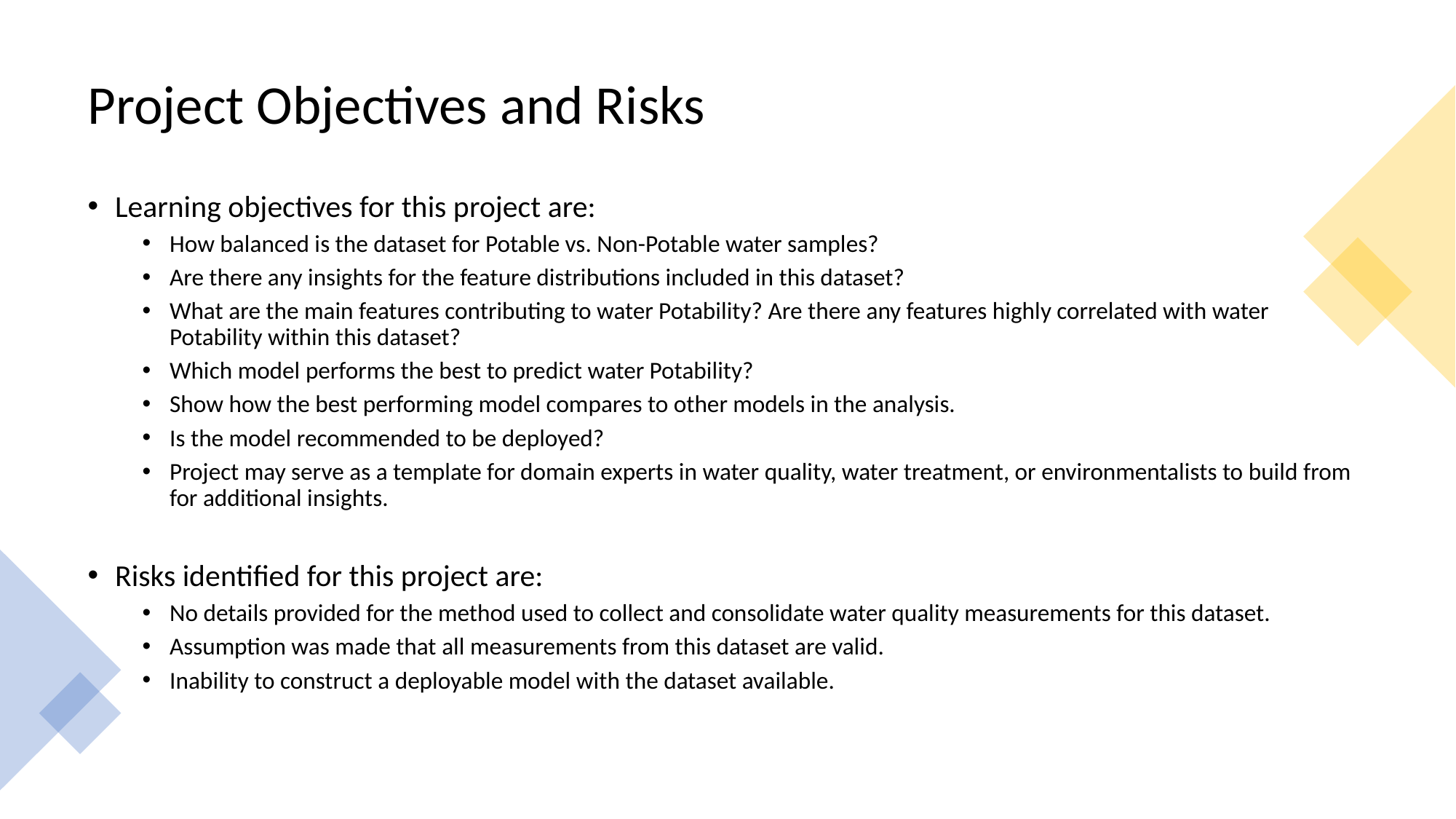

# Project Objectives and Risks

Learning objectives for this project are:
How balanced is the dataset for Potable vs. Non-Potable water samples?
Are there any insights for the feature distributions included in this dataset?
What are the main features contributing to water Potability? Are there any features highly correlated with water Potability within this dataset?
Which model performs the best to predict water Potability?
Show how the best performing model compares to other models in the analysis.
Is the model recommended to be deployed?
Project may serve as a template for domain experts in water quality, water treatment, or environmentalists to build from for additional insights.

Risks identified for this project are:
No details provided for the method used to collect and consolidate water quality measurements for this dataset.
Assumption was made that all measurements from this dataset are valid.
Inability to construct a deployable model with the dataset available.